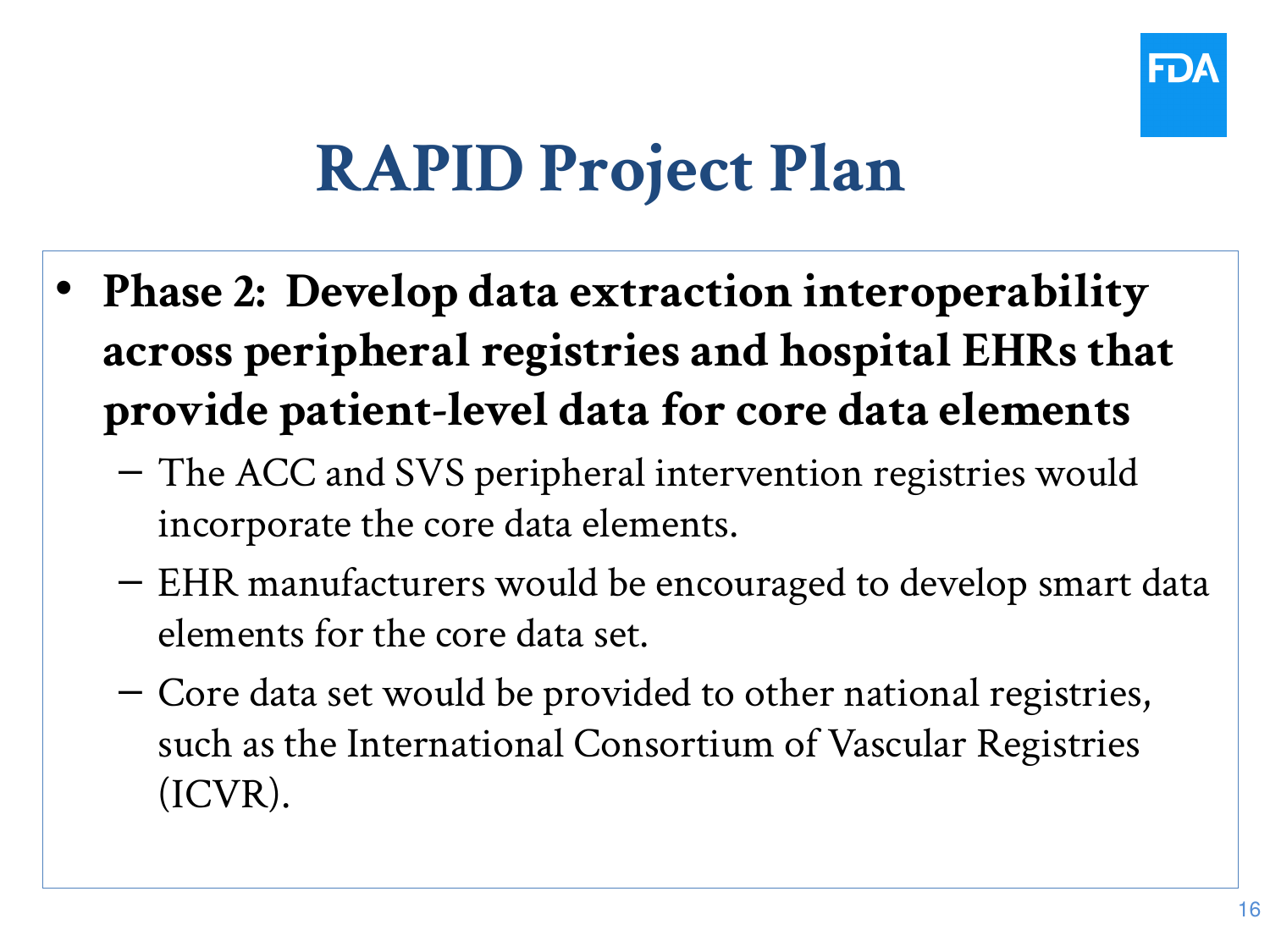

# RAPID Project Plan
Phase 2:  Develop data extraction interoperability across peripheral registries and hospital EHRs that provide patient-level data for core data elements
The ACC and SVS peripheral intervention registries would incorporate the core data elements.
EHR manufacturers would be encouraged to develop smart data elements for the core data set.
Core data set would be provided to other national registries, such as the International Consortium of Vascular Registries (ICVR).